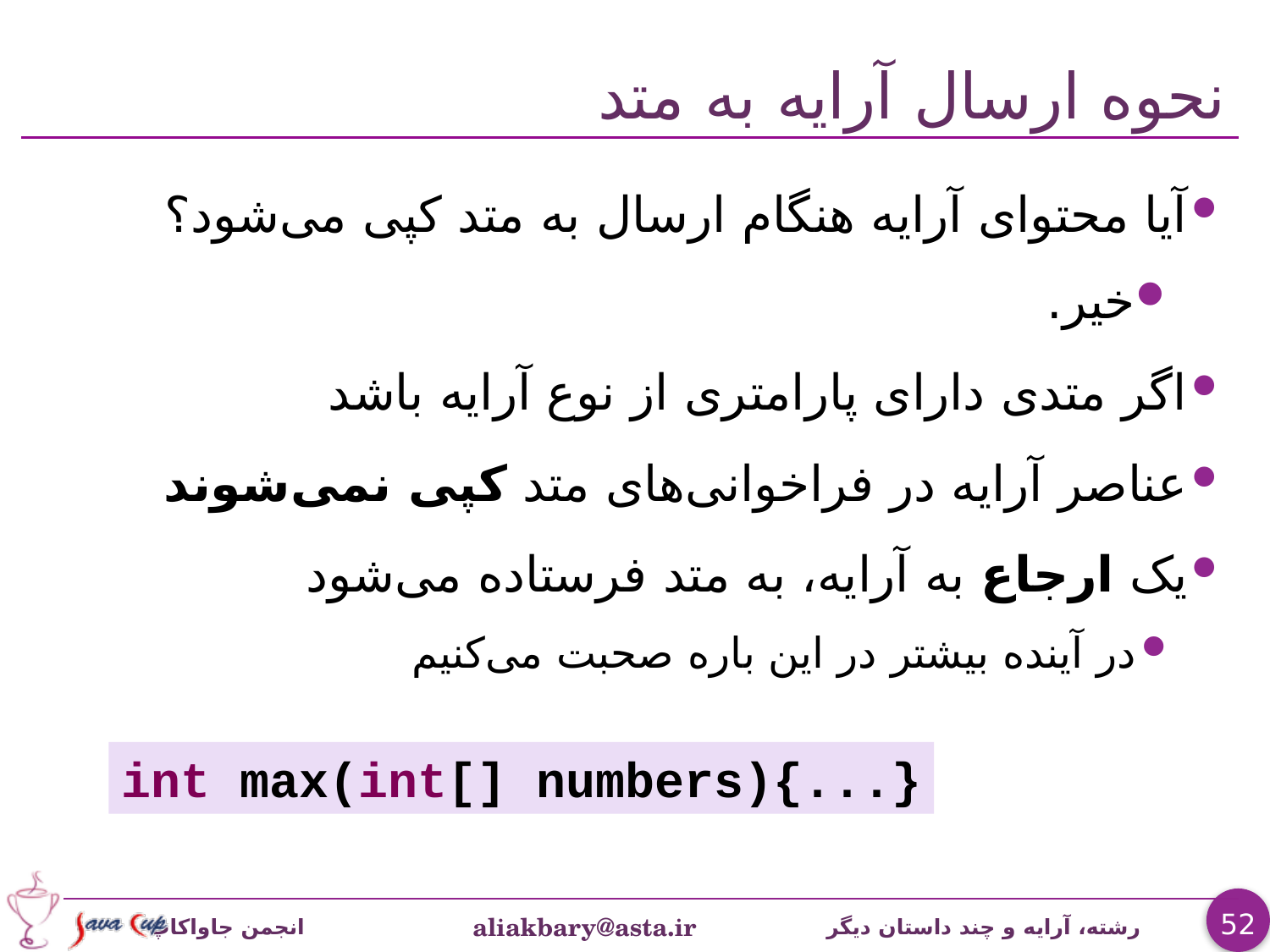

# نحوه ارسال آرایه به متد
آیا محتوای آرایه هنگام ارسال به متد کپی می‌شود؟
خیر.
اگر متدی دارای پارامتری از نوع آرایه باشد
عناصر آرایه در فراخوانی‌های متد کپی نمی‌شوند
یک ارجاع به آرایه، به متد فرستاده می‌شود
در آینده بیشتر در این باره صحبت می‌کنیم
int max(int[] numbers){...}